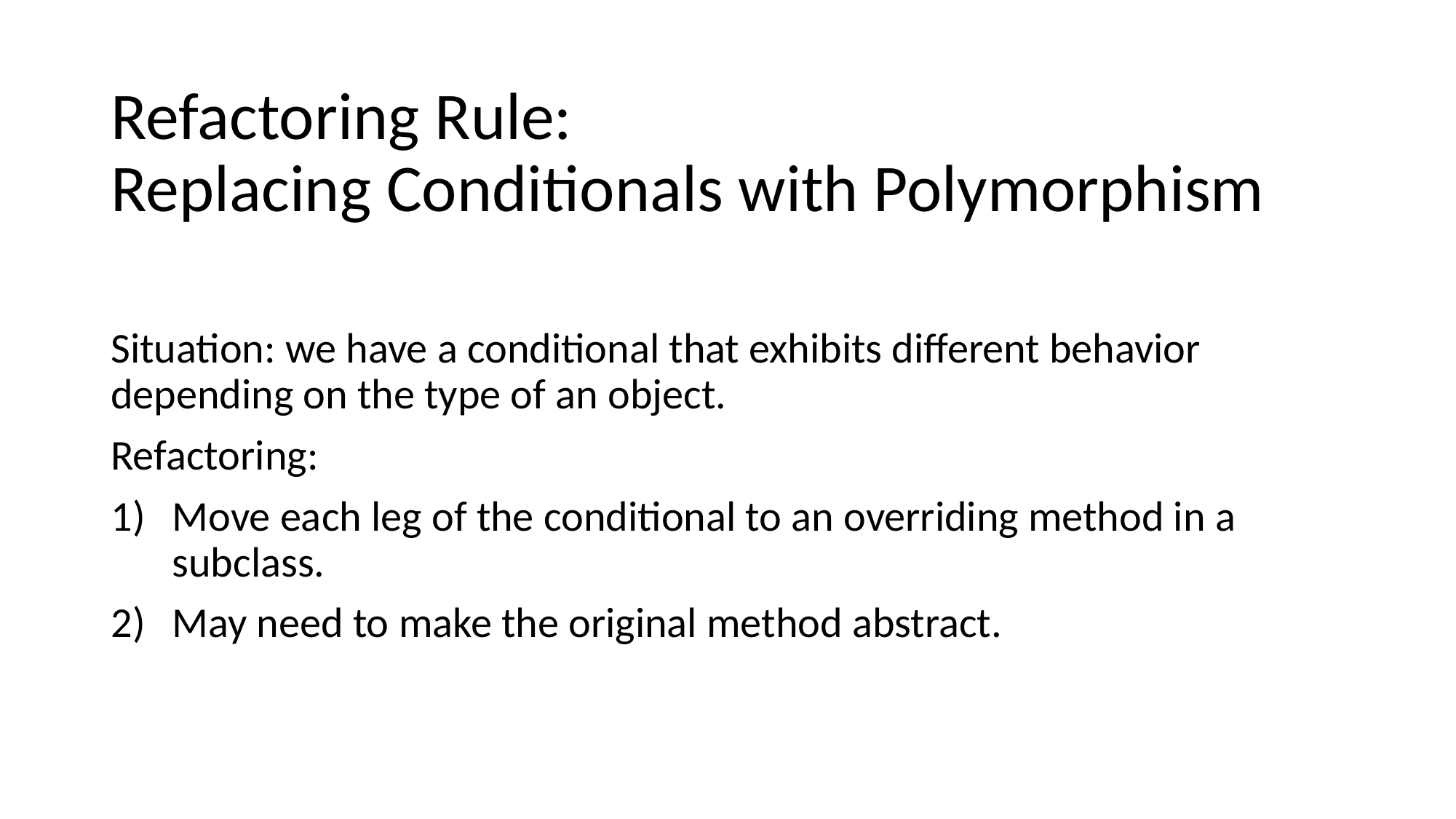

# Refactoring Rule: Replacing Conditionals with Polymorphism
Situation: we have a conditional that exhibits different behavior depending on the type of an object.
Refactoring:
Move each leg of the conditional to an overriding method in a subclass.
May need to make the original method abstract.